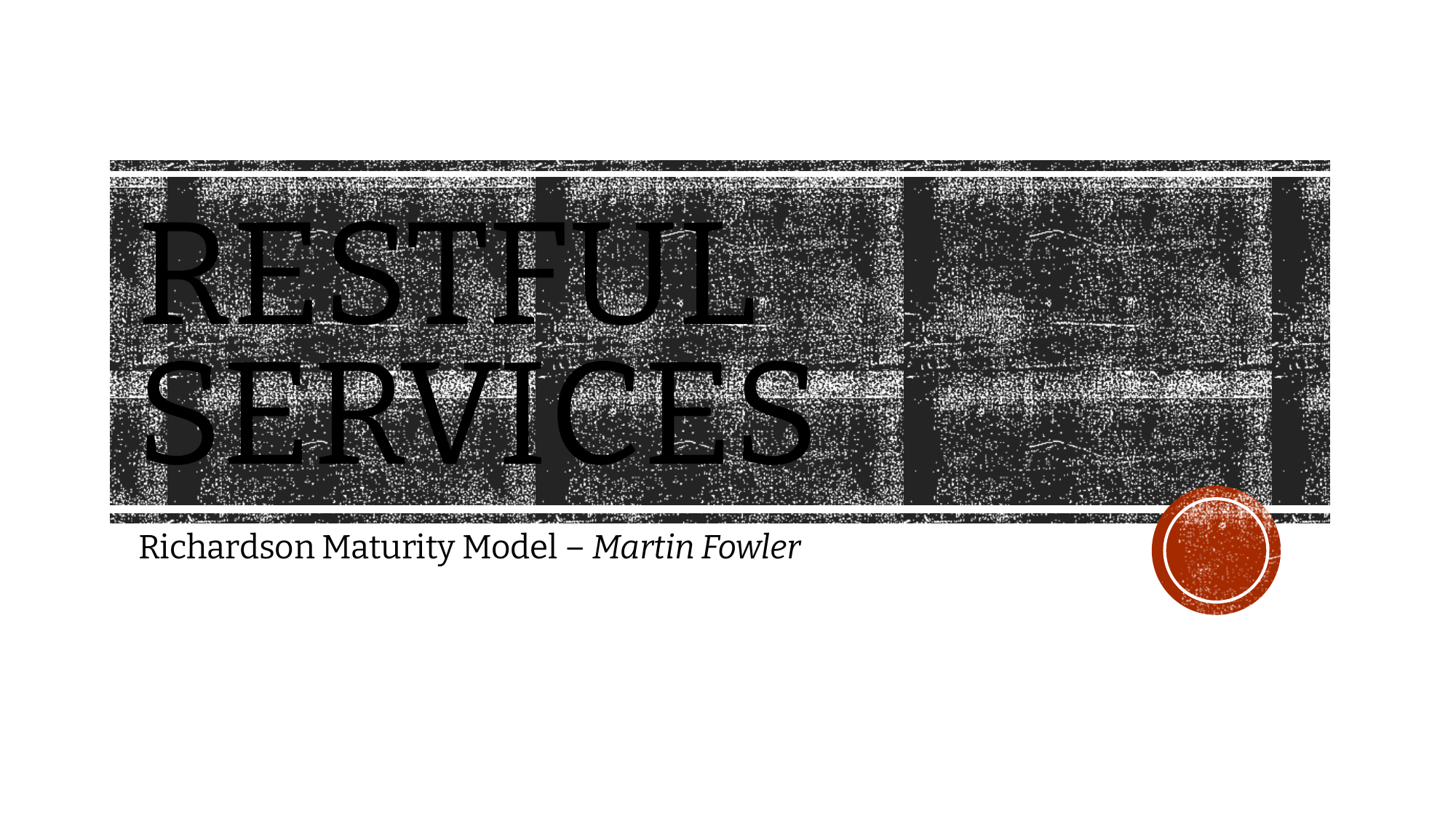

# RESTful services
Richardson Maturity Model – Martin Fowler